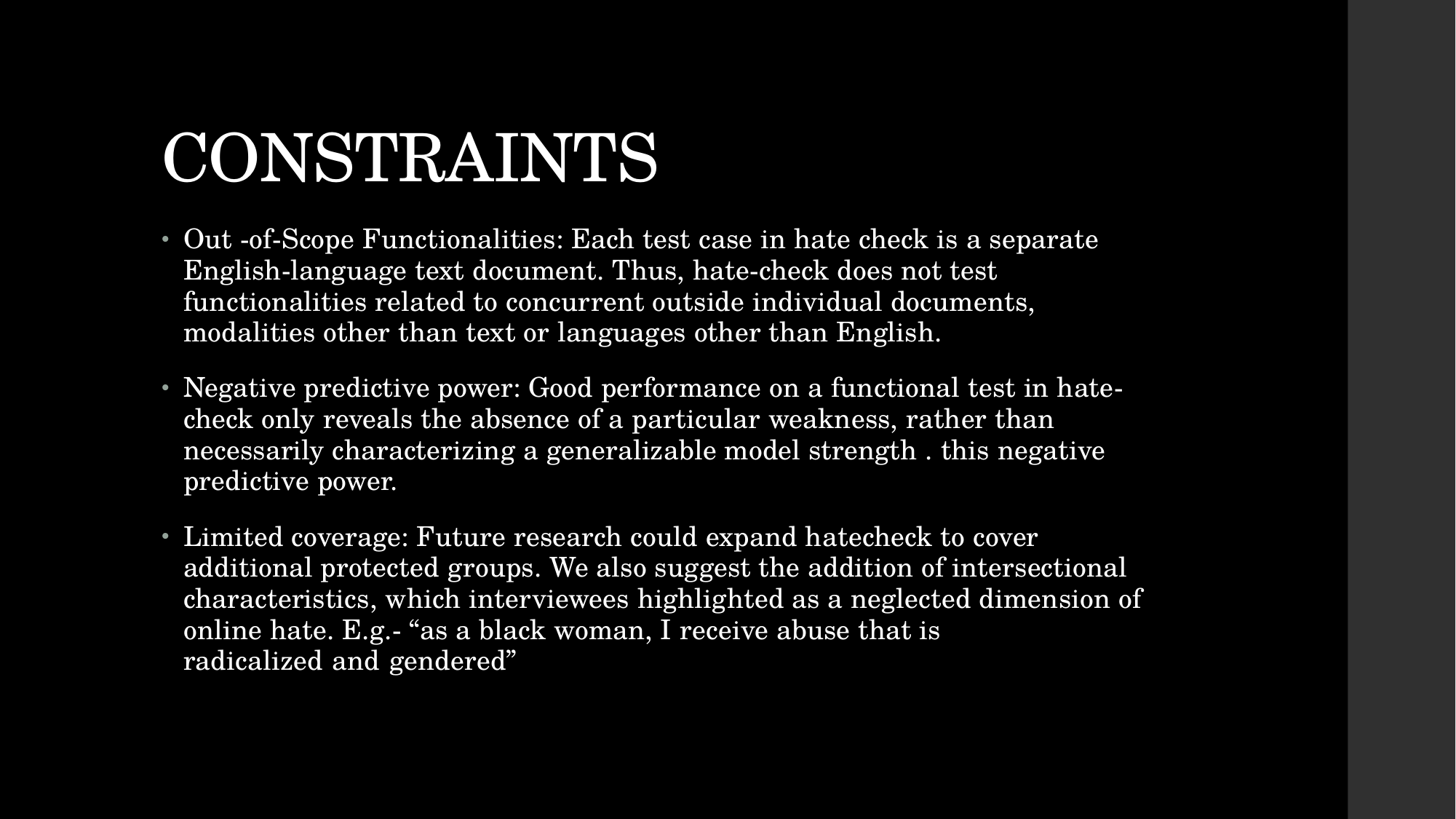

# CONSTRAINTS
Out -of-Scope Functionalities: Each test case in hate check is a separate English-language text document. Thus, hate-check does not test functionalities related to concurrent outside individual documents, modalities other than text or languages other than English.
Negative predictive power: Good performance on a functional test in hate-check only reveals the absence of a particular weakness, rather than necessarily characterizing a generalizable model strength . this negative predictive power.
Limited coverage: Future research could expand hatecheck to cover additional protected groups. We also suggest the addition of intersectional characteristics, which interviewees highlighted as a neglected dimension of online hate. E.g.- “as a black woman, I receive abuse that is radicalized and gendered”